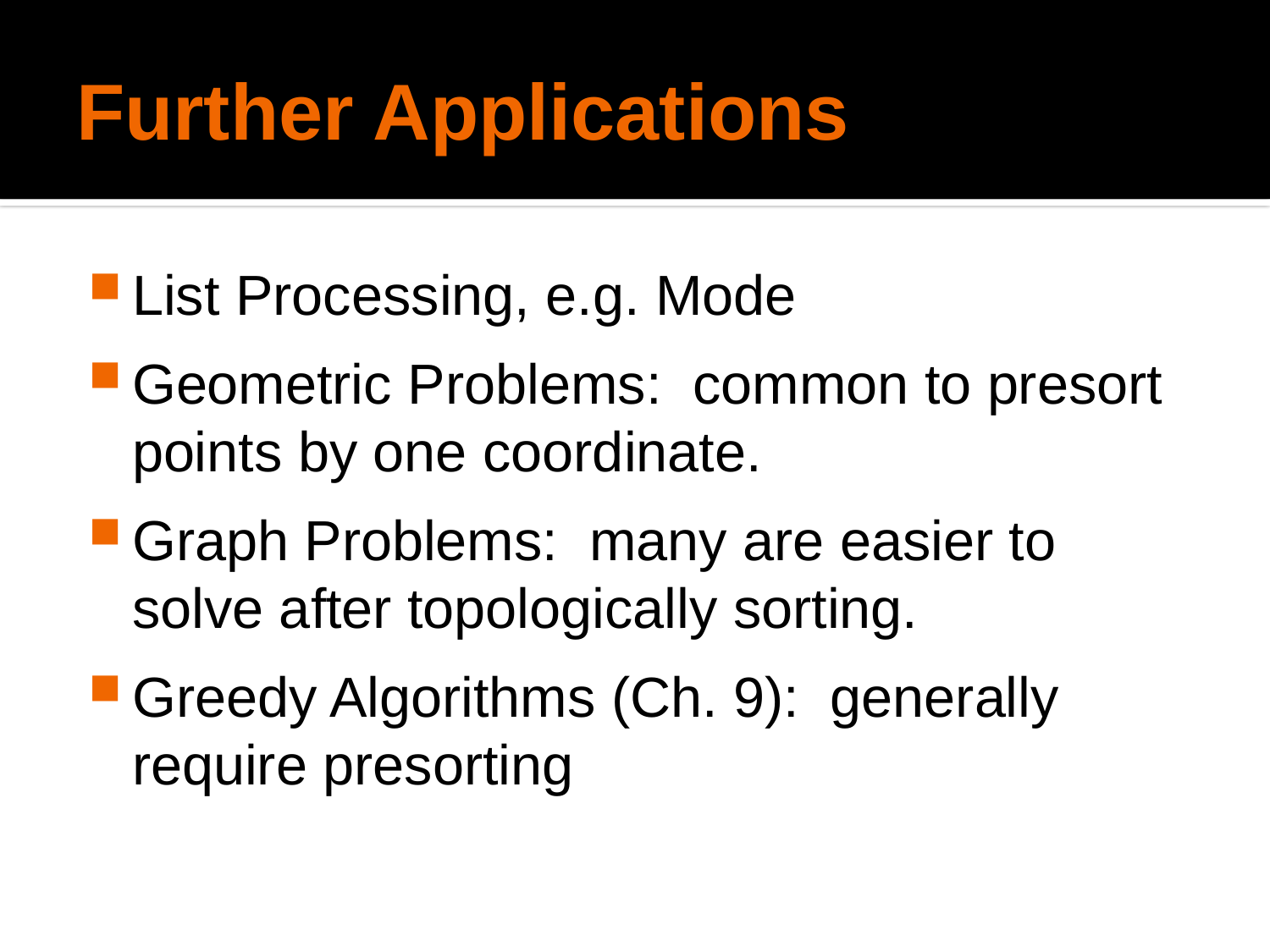

# Further Applications
List Processing, e.g. Mode
Geometric Problems:  common to presort points by one coordinate.
Graph Problems:  many are easier to solve after topologically sorting.
Greedy Algorithms (Ch. 9):  generally require presorting